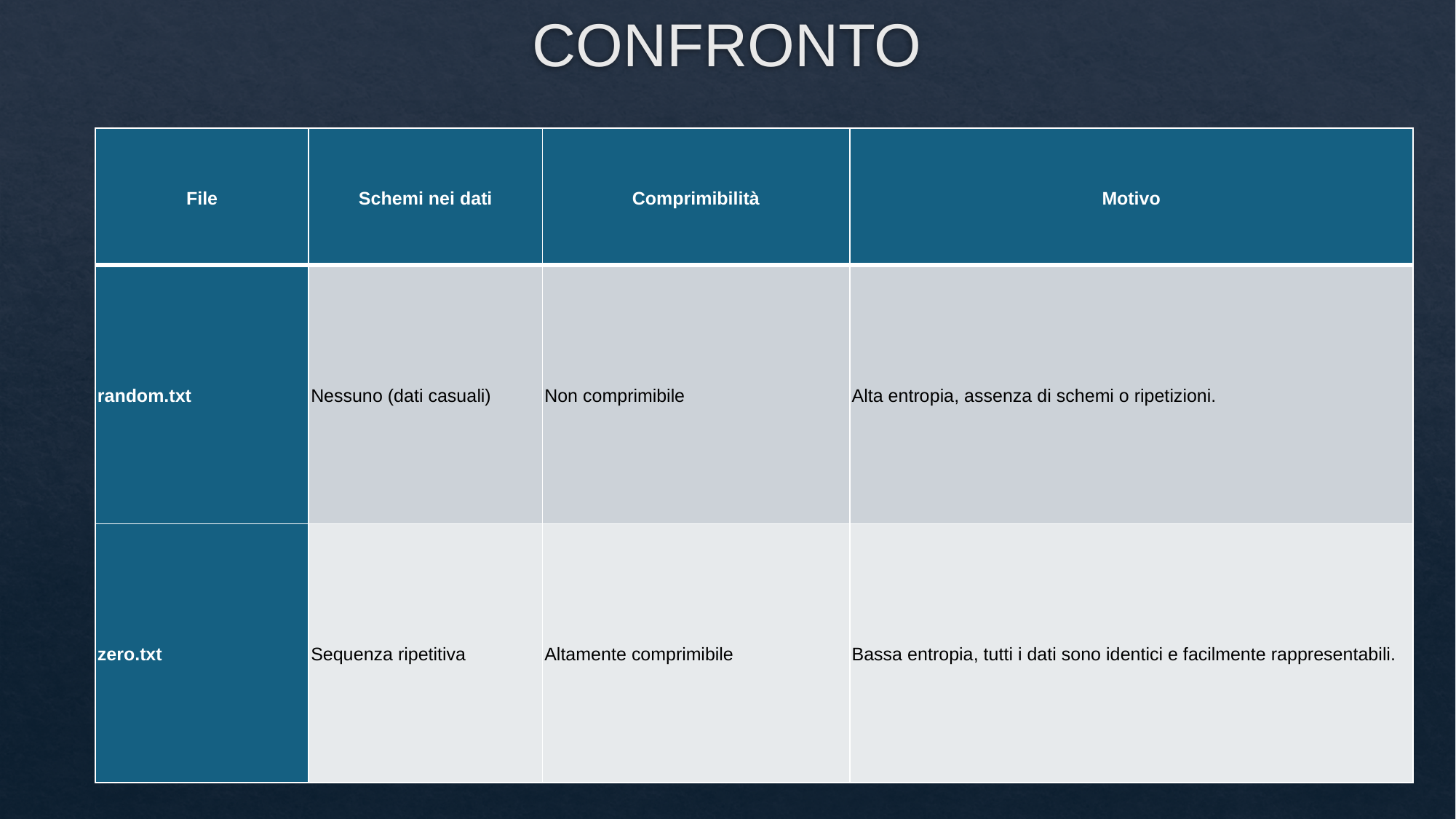

# CONFRONTO
| File | Schemi nei dati | Comprimibilità | Motivo |
| --- | --- | --- | --- |
| random.txt | Nessuno (dati casuali) | Non comprimibile | Alta entropia, assenza di schemi o ripetizioni. |
| zero.txt | Sequenza ripetitiva | Altamente comprimibile | Bassa entropia, tutti i dati sono identici e facilmente rappresentabili. |